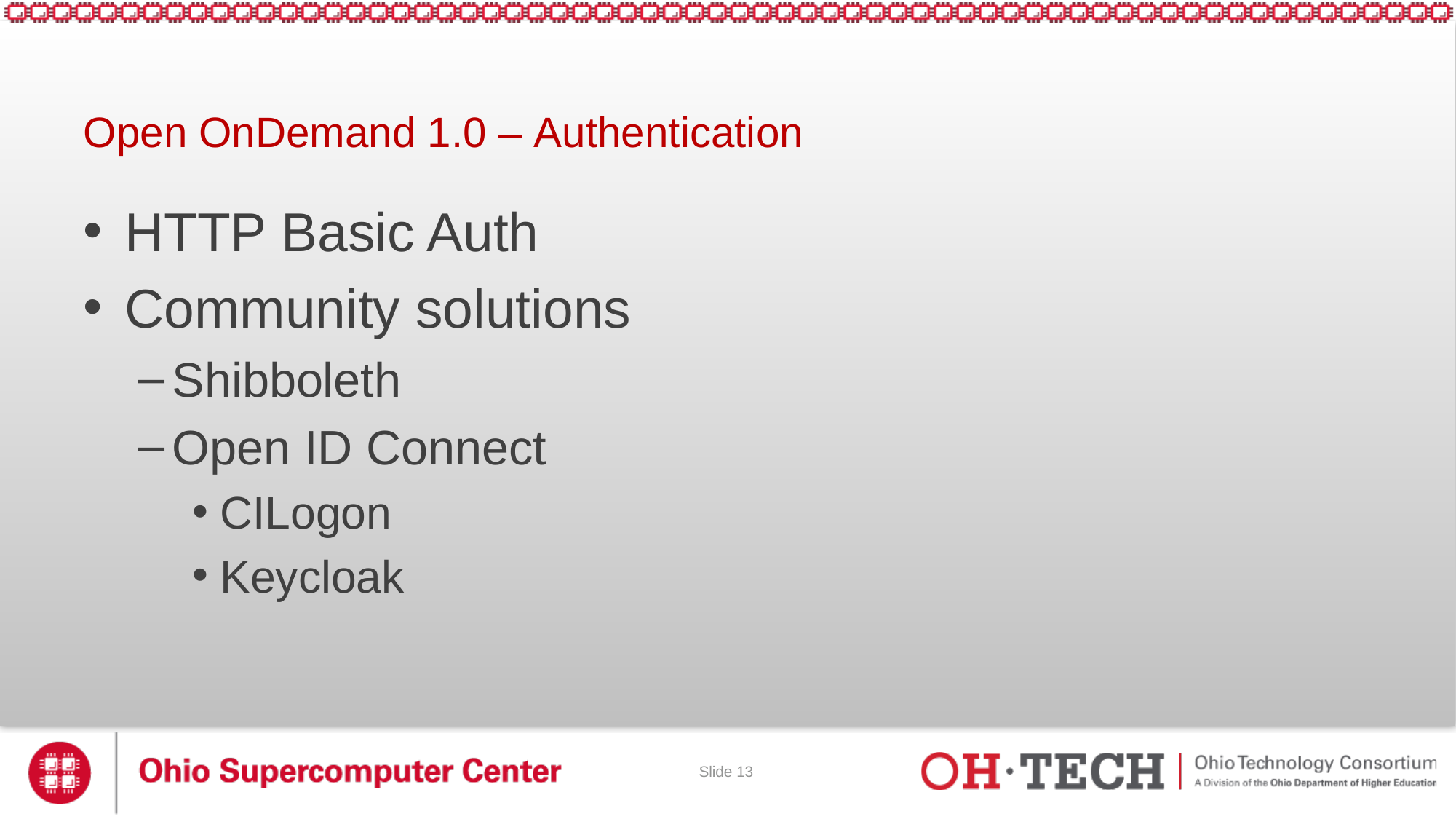

# Open OnDemand 1.0 – Authentication
HTTP Basic Auth
Community solutions
Shibboleth
Open ID Connect
CILogon
Keycloak